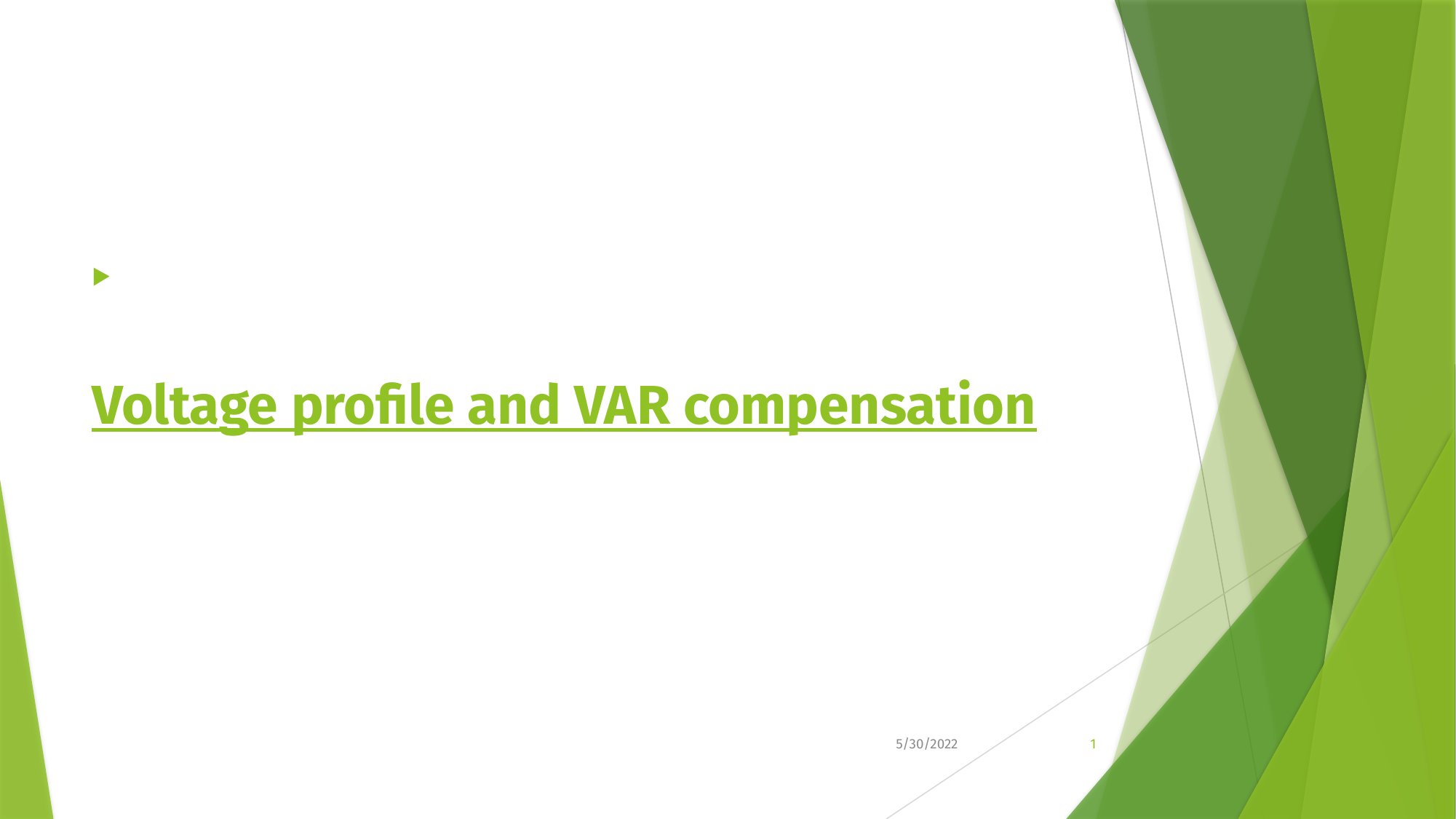

# Voltage profile and VAR compensation
5/30/2022
1